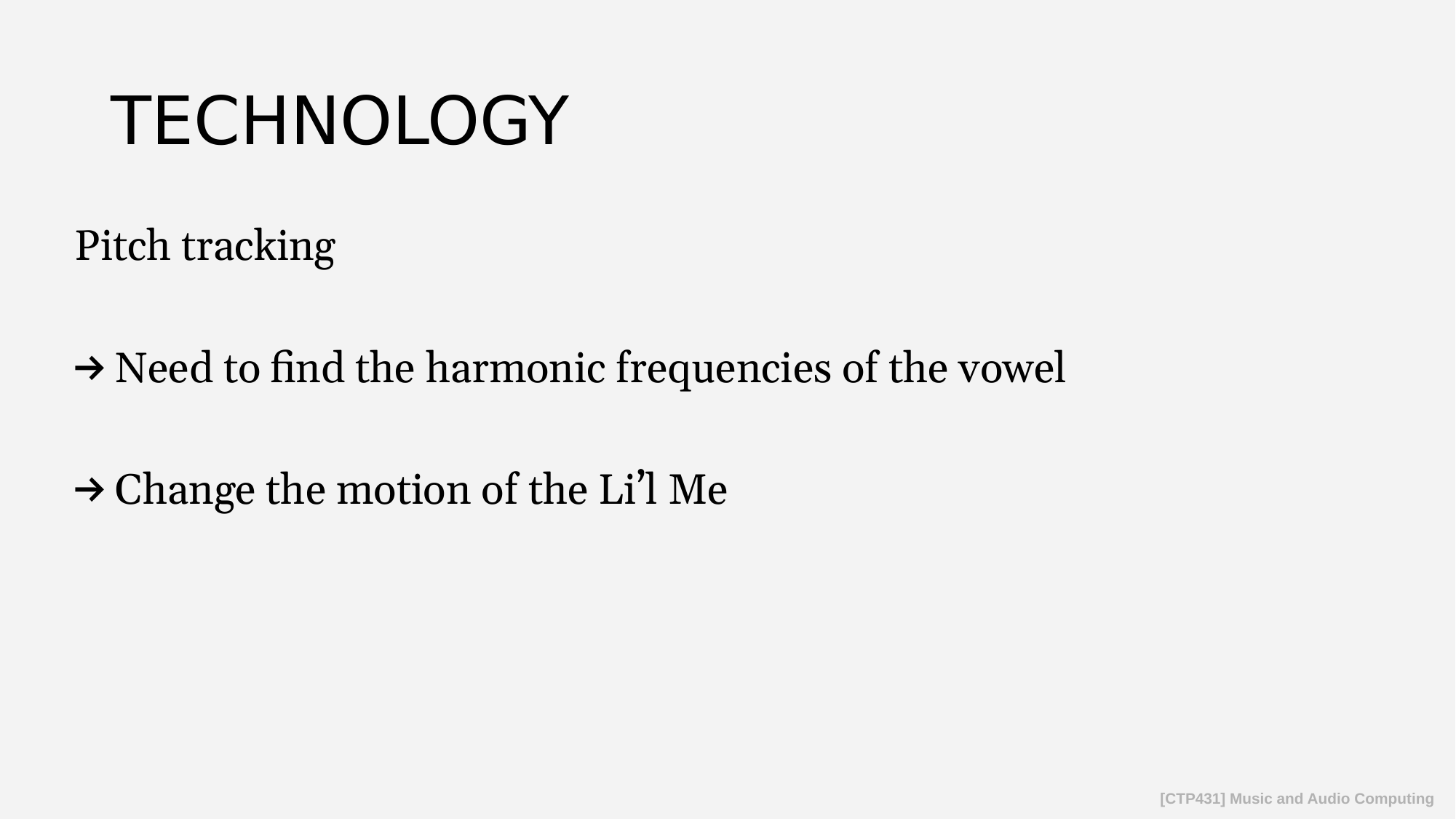

# TECHNOLOGY
Pitch tracking

→ Need to find the harmonic frequencies of the vowel

→ Change the motion of the Li’l Me
[CTP431] Music and Audio Computing